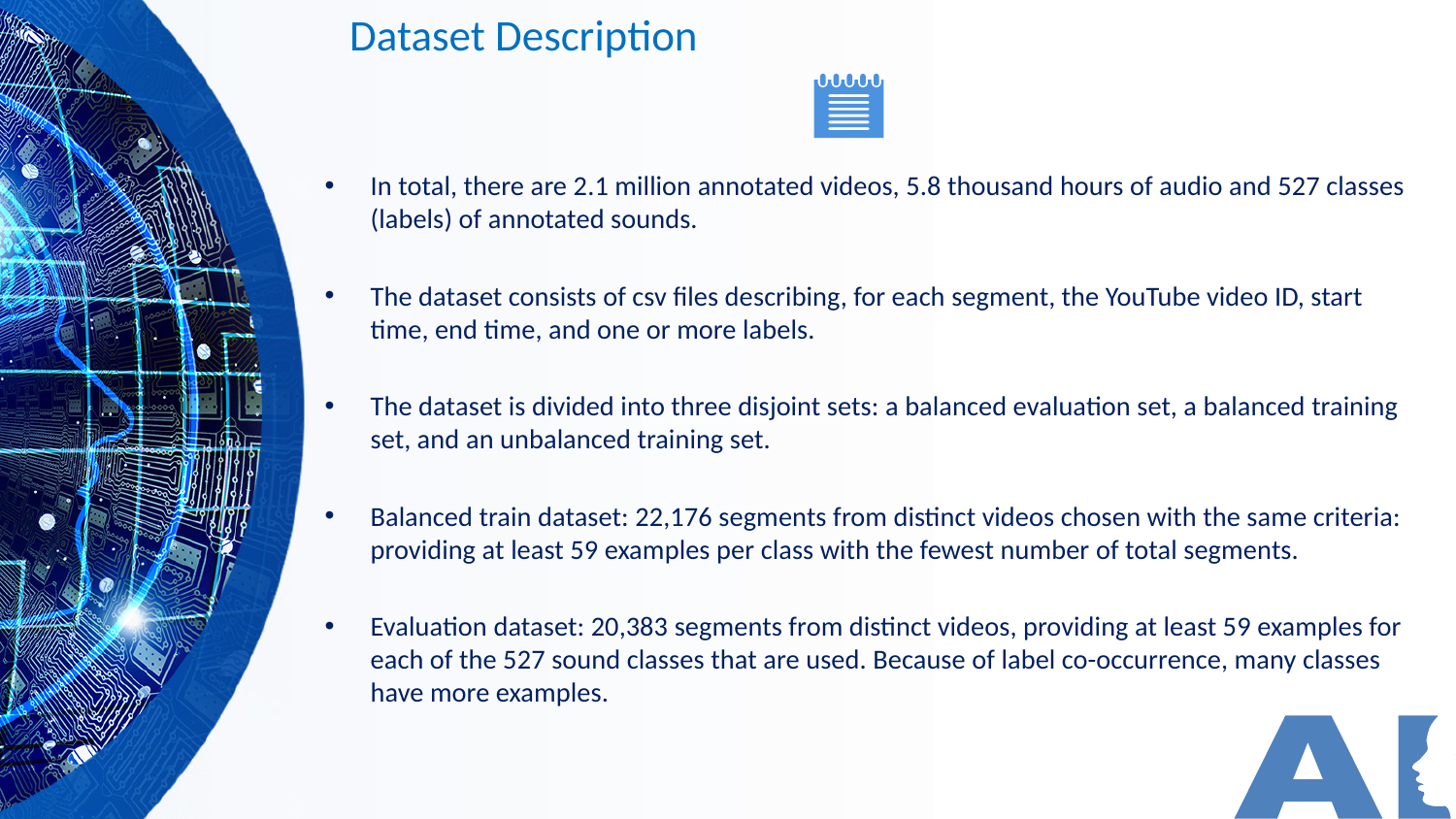

# Dataset Description

In total, there are 2.1 million annotated videos, 5.8 thousand hours of audio and 527 classes (labels) of annotated sounds.

The dataset consists of csv files describing, for each segment, the YouTube video ID, start time, end time, and one or more labels.

The dataset is divided into three disjoint sets: a balanced evaluation set, a balanced training set, and an unbalanced training set.

Balanced train dataset: 22,176 segments from distinct videos chosen with the same criteria: providing at least 59 examples per class with the fewest number of total segments.

Evaluation dataset: 20,383 segments from distinct videos, providing at least 59 examples for each of the 527 sound classes that are used. Because of label co-occurrence, many classes have more examples.